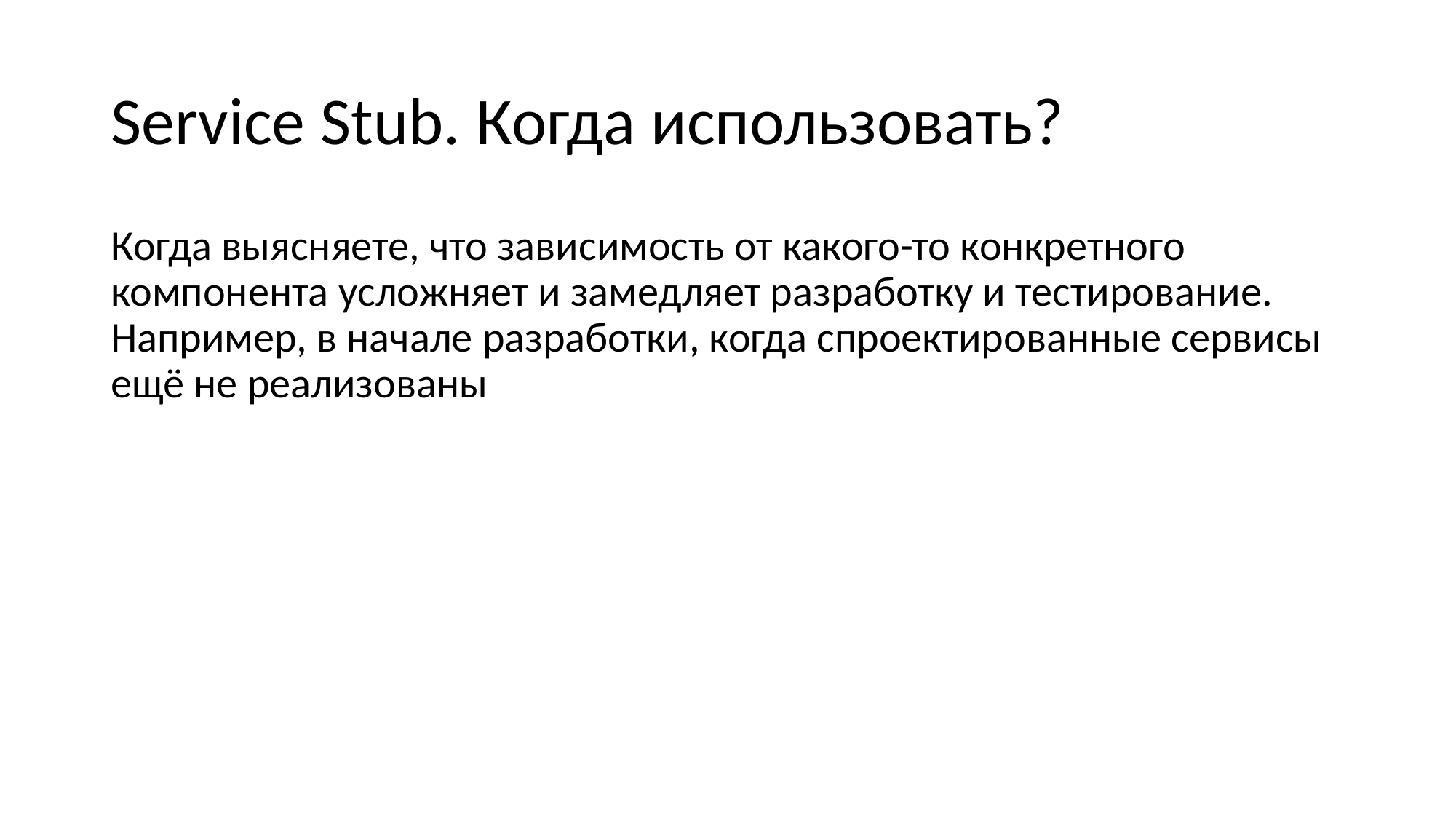

# Service Stub. Когда использовать?
Когда выясняете, что зависимость от какого-то конкретного компонента усложняет и замедляет разработку и тестирование. Например, в начале разработки, когда спроектированные сервисы ещё не реализованы